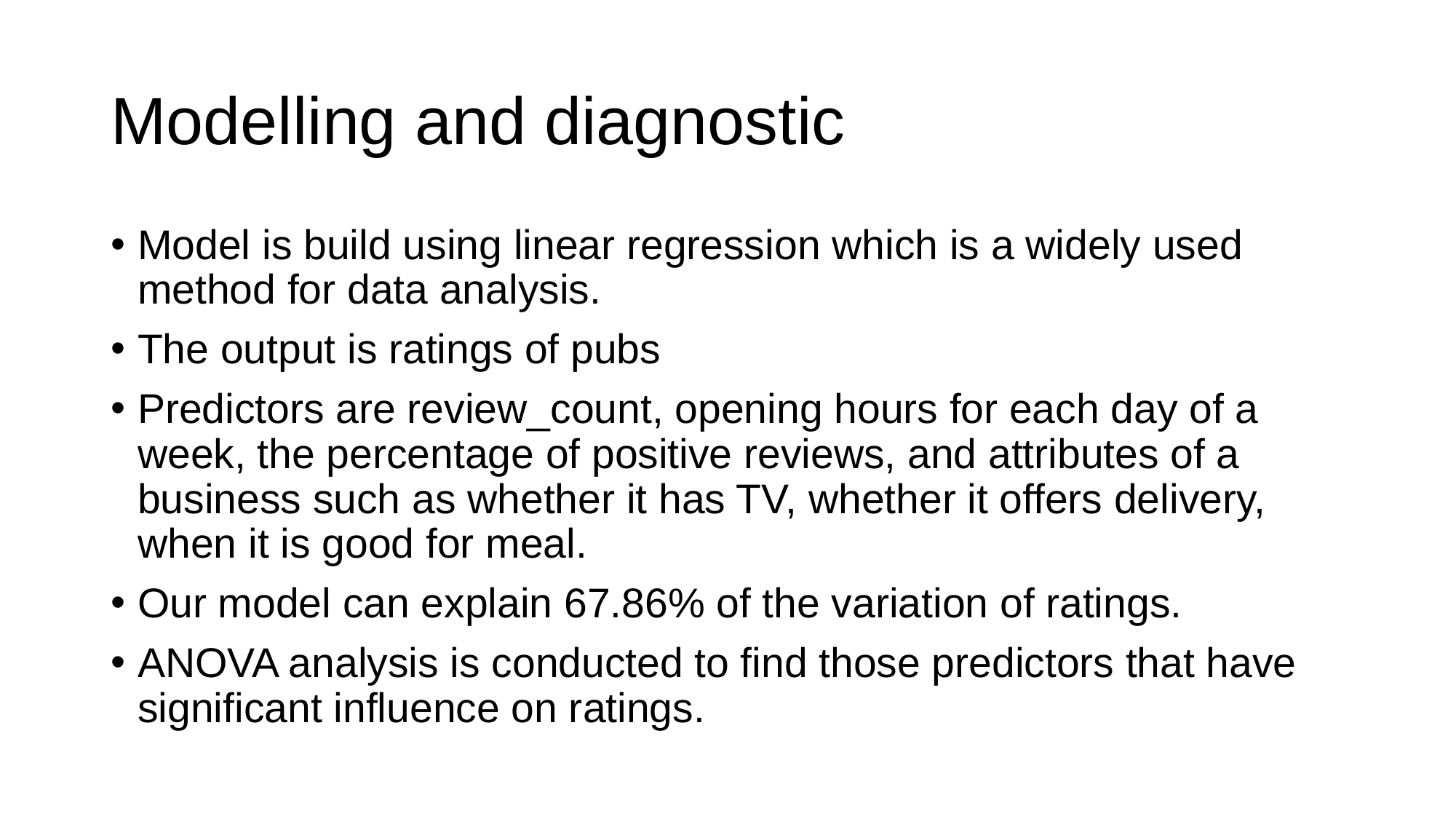

# Modelling and diagnostic
Model is build using linear regression which is a widely used method for data analysis.
The output is ratings of pubs
Predictors are review_count, opening hours for each day of a week, the percentage of positive reviews, and attributes of a business such as whether it has TV, whether it offers delivery, when it is good for meal.
Our model can explain 67.86% of the variation of ratings.
ANOVA analysis is conducted to find those predictors that have significant influence on ratings.